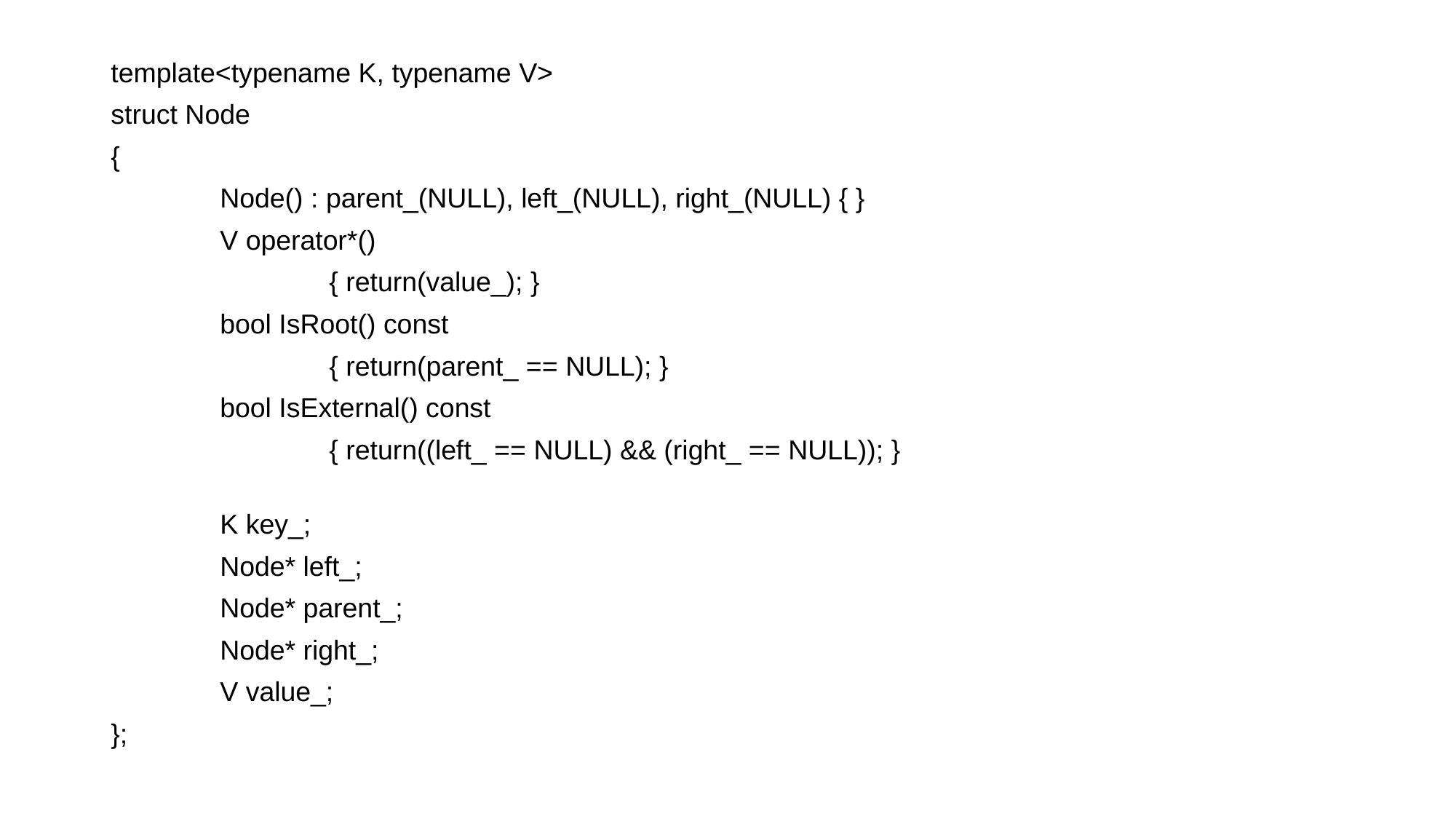

template<typename K, typename V>
struct Node
{
	Node() : parent_(NULL), left_(NULL), right_(NULL) { }
	V operator*()
		{ return(value_); }
	bool IsRoot() const
		{ return(parent_ == NULL); }
	bool IsExternal() const
		{ return((left_ == NULL) && (right_ == NULL)); }
	K key_;
	Node* left_;
	Node* parent_;
	Node* right_;
	V value_;
};